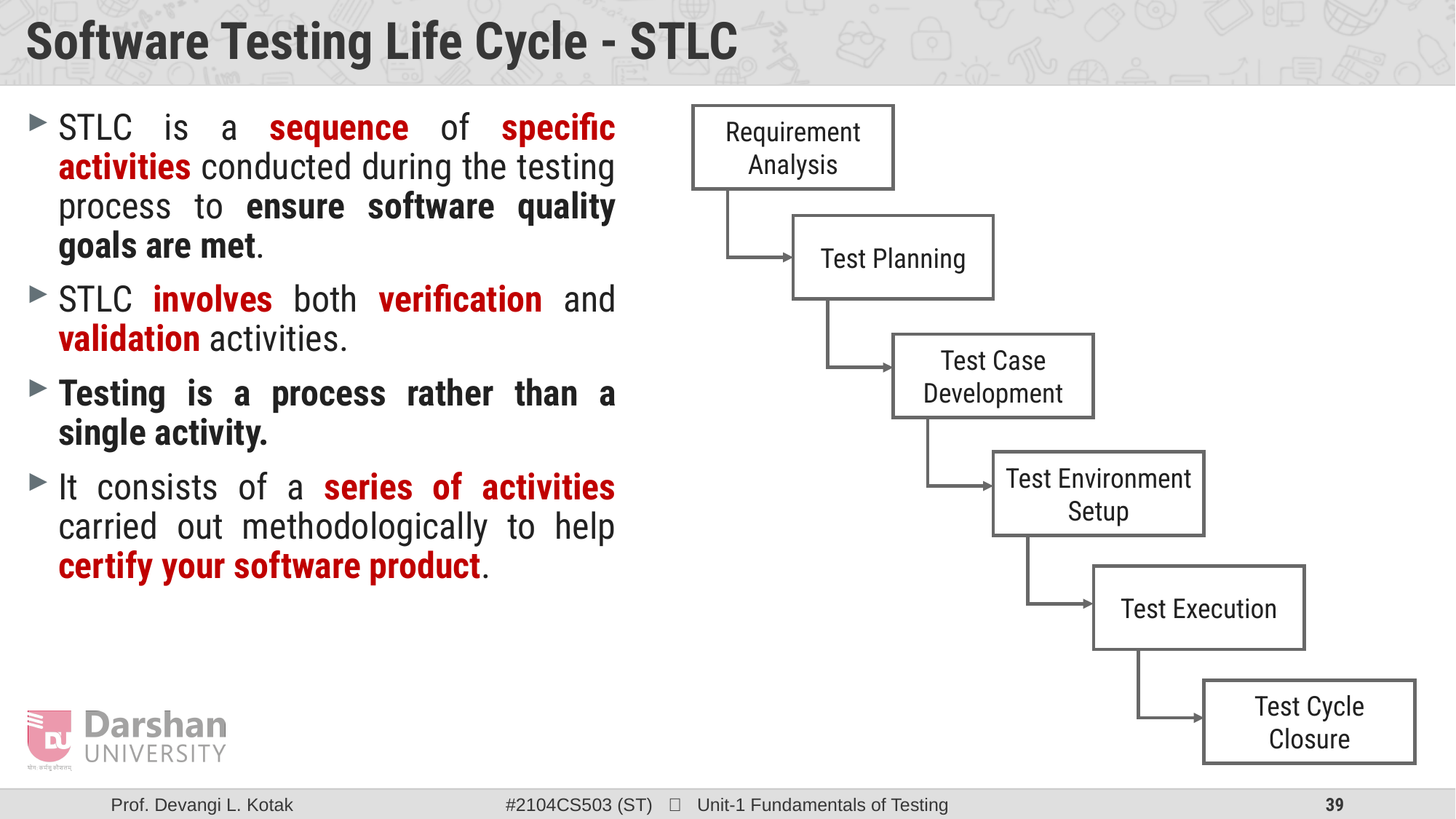

# Software Testing Life Cycle - STLC
STLC is a sequence of specific activities conducted during the testing process to ensure software quality goals are met.
STLC involves both verification and validation activities.
Testing is a process rather than a single activity.
It consists of a series of activities carried out methodologically to help certify your software product.
Requirement Analysis
Test Planning
Test Case Development
Test Environment Setup
Test Execution
Test Cycle Closure